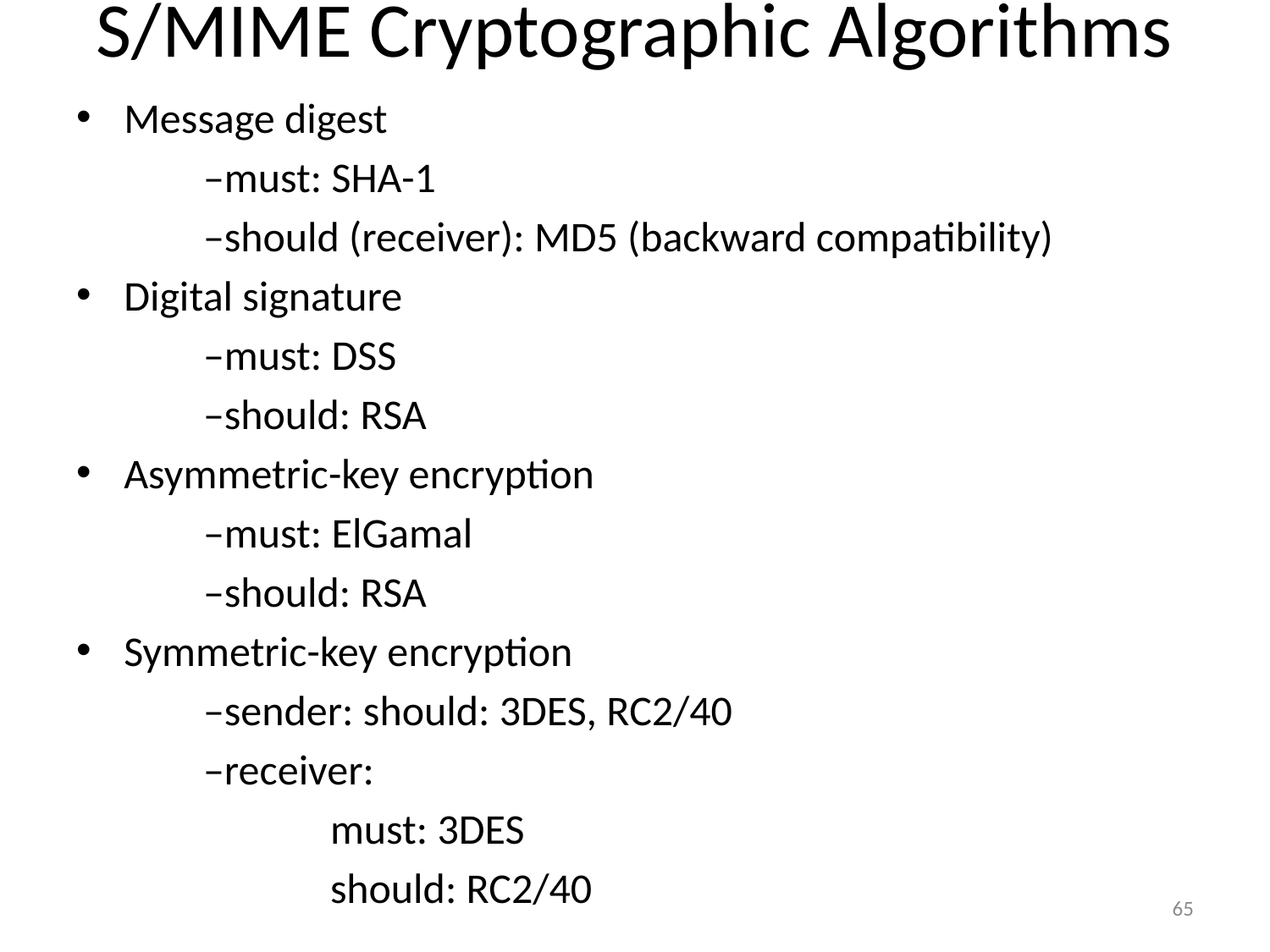

# S/MIME Cryptographic Algorithms
Message digest
	–must: SHA-1
	–should (receiver): MD5 (backward compatibility)
Digital signature
	–must: DSS
	–should: RSA
Asymmetric-key encryption
	–must: ElGamal
	–should: RSA
Symmetric-key encryption
	–sender: should: 3DES, RC2/40
	–receiver:
		must: 3DES
		should: RC2/40

65